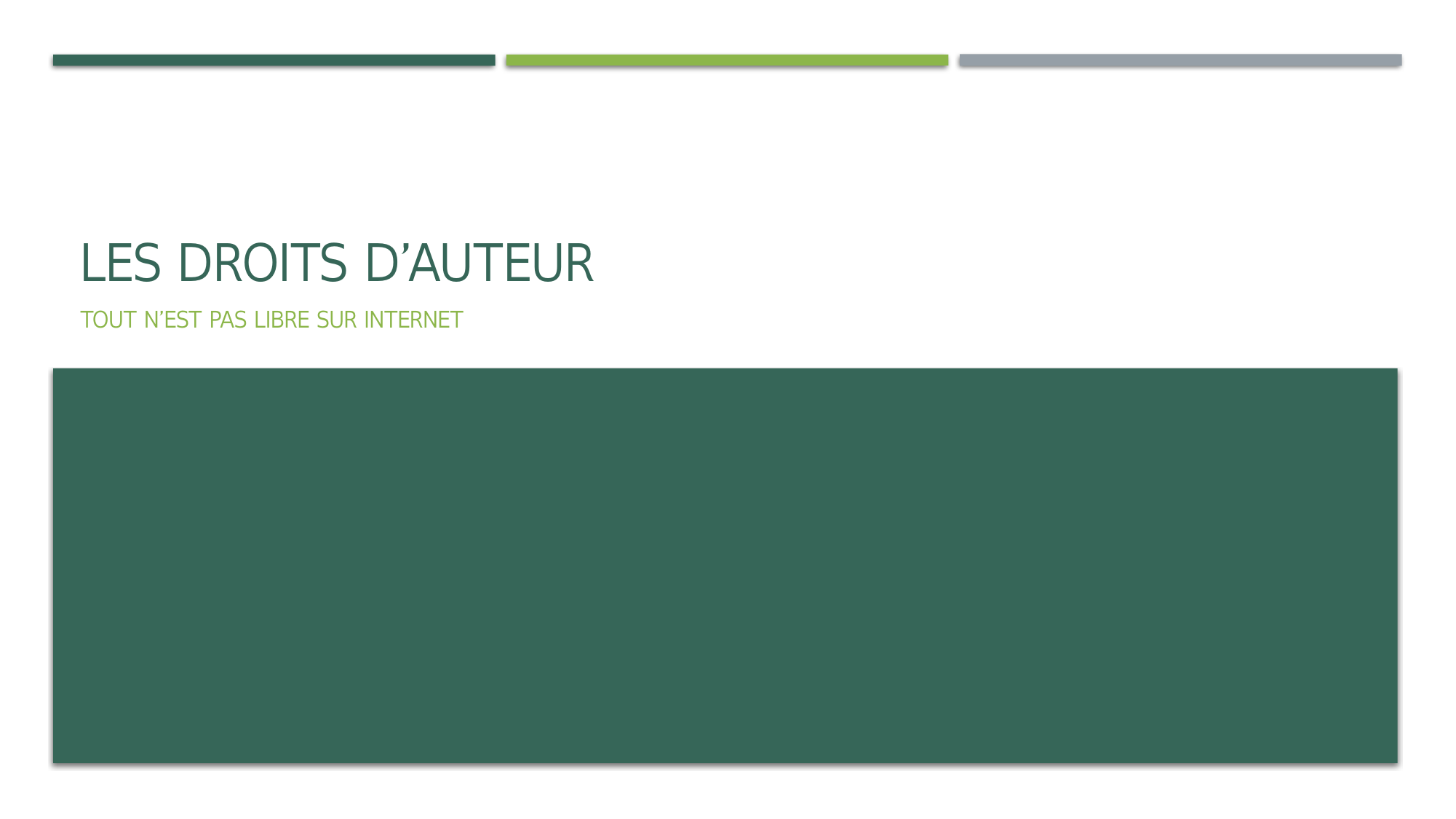

# LES DROITS D’AUTEUR
Tout n’est pas libre sur internet